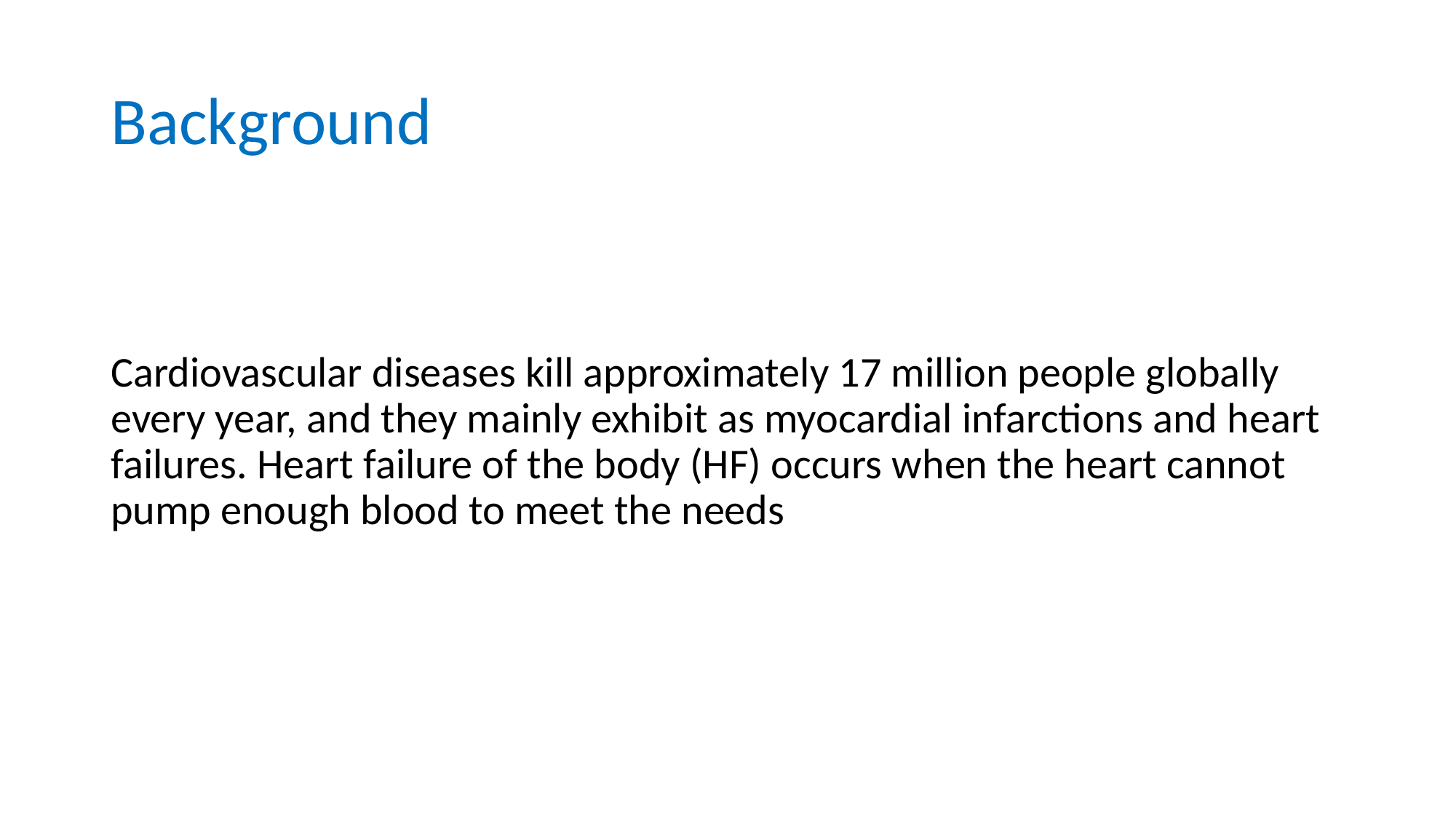

# Background

Cardiovascular diseases kill approximately 17 million people globally every year, and they mainly exhibit as myocardial infarctions and heart failures. Heart failure of the body (HF) occurs when the heart cannot pump enough blood to meet the needs